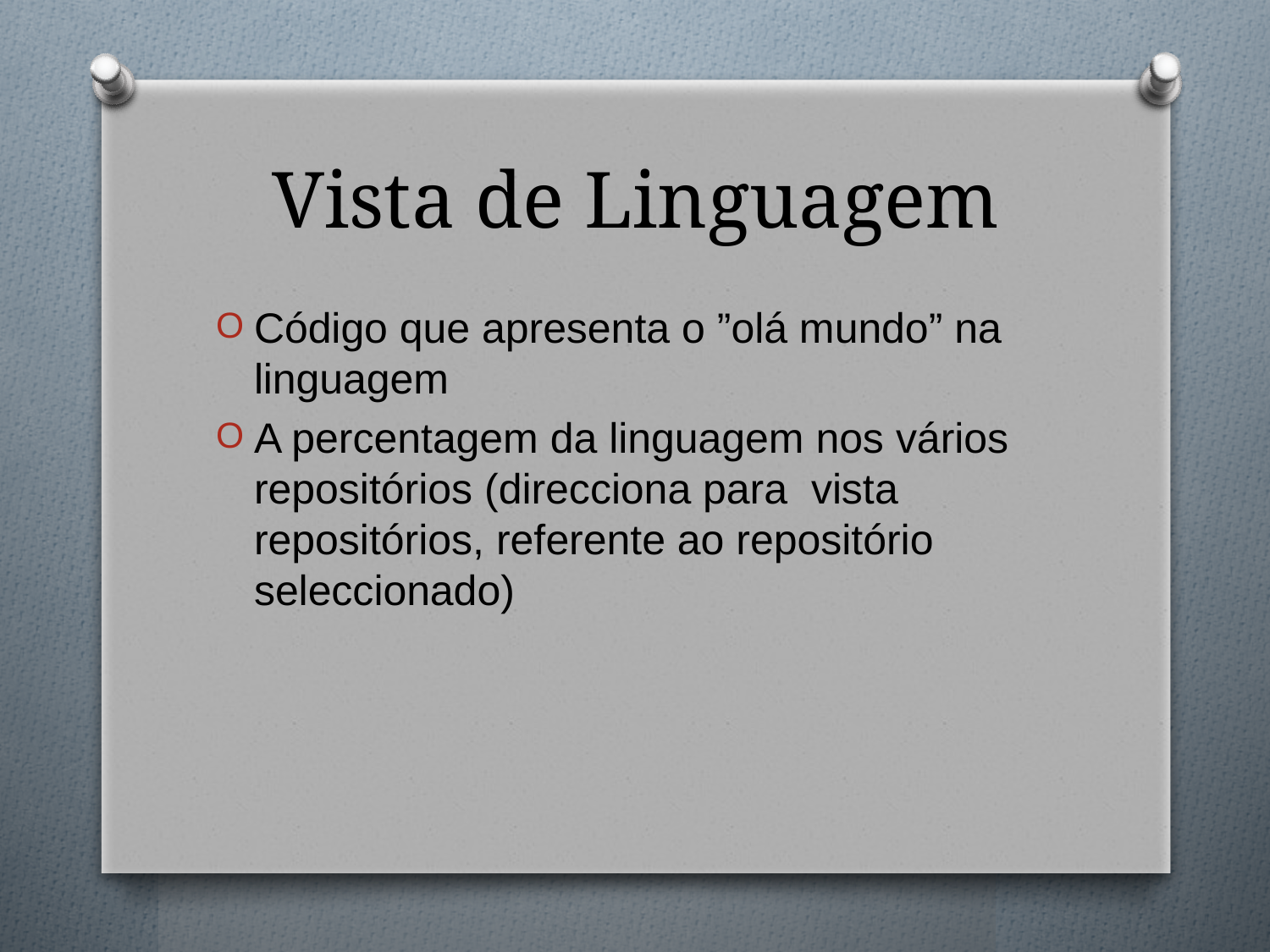

# Vista de Linguagem
Código que apresenta o ”olá mundo” na linguagem
A percentagem da linguagem nos vários repositórios (direcciona para  vista repositórios, referente ao repositório seleccionado)